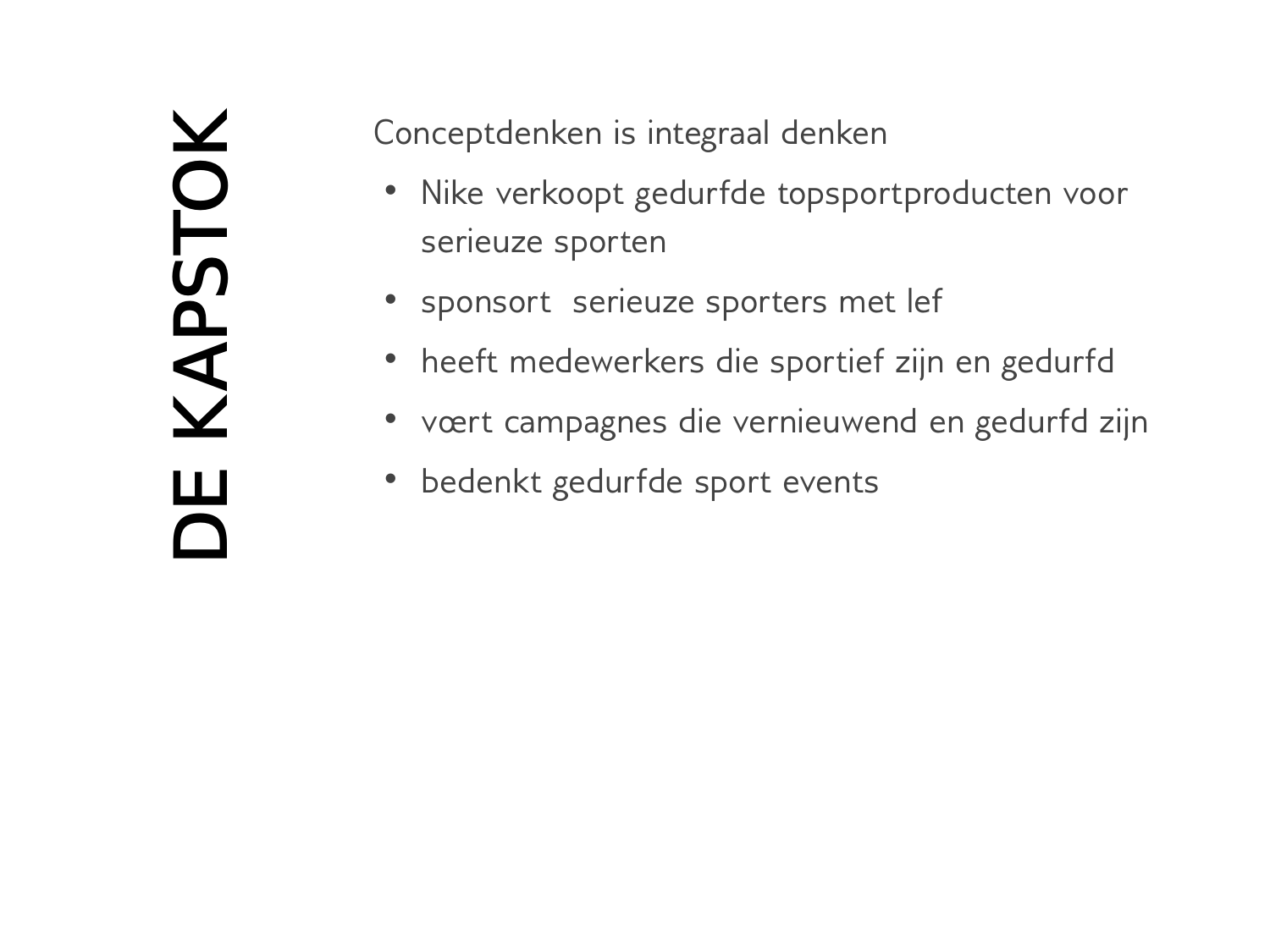

Conceptdenken is integraal denken
Nike verkoopt gedurfde topsportproducten voor serieuze sporten
sponsort  serieuze sporters met lef
heeft medewerkers die sportief zijn en gedurfd
voert campagnes die vernieuwend en gedurfd zijn
bedenkt gedurfde sport events
# DE KAPSTOK